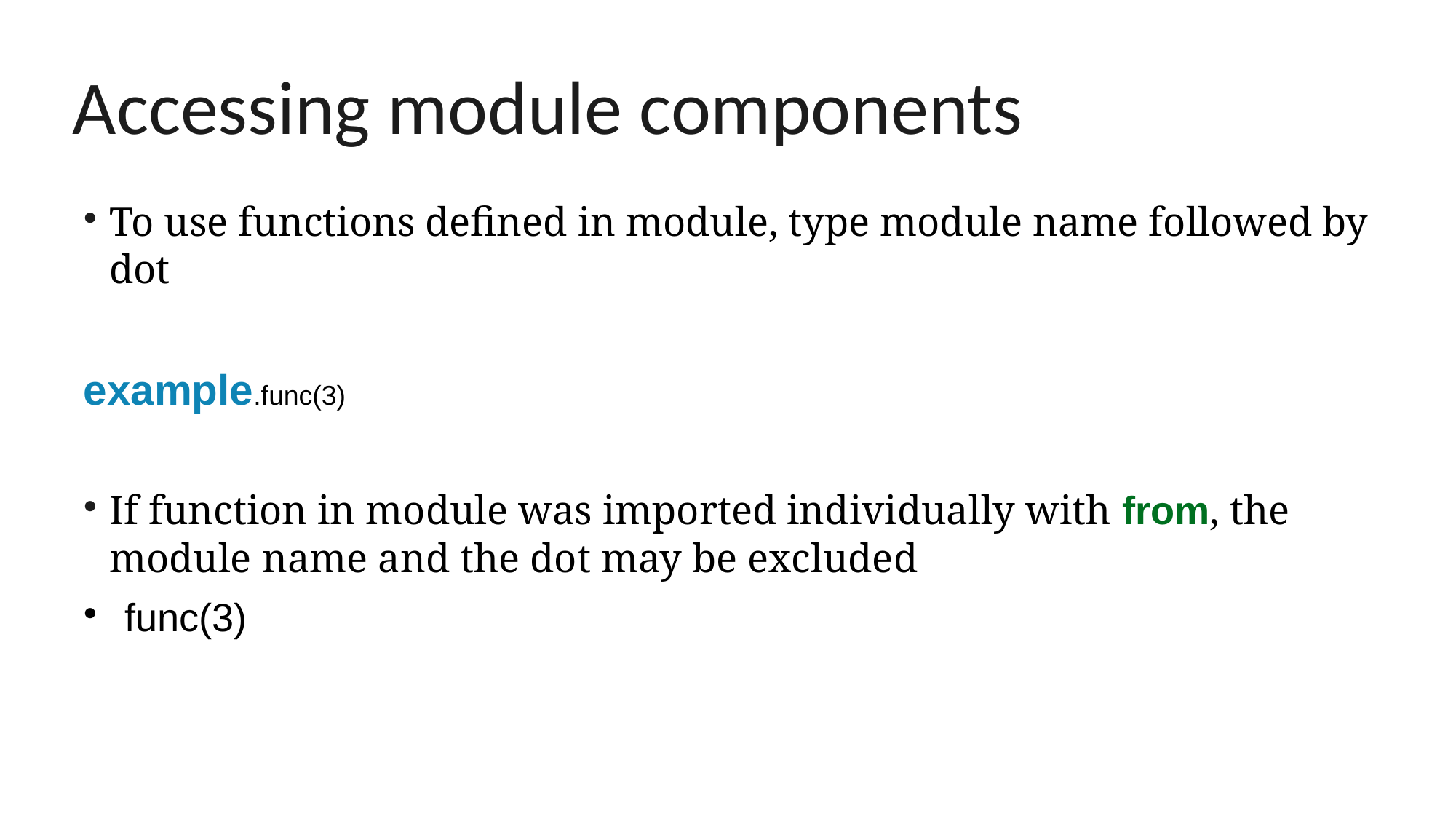

# Accessing module components
To use functions defined in module, type module name followed by dot

example.func(3)

If function in module was imported individually with from, the module name and the dot may be excluded
func(3)